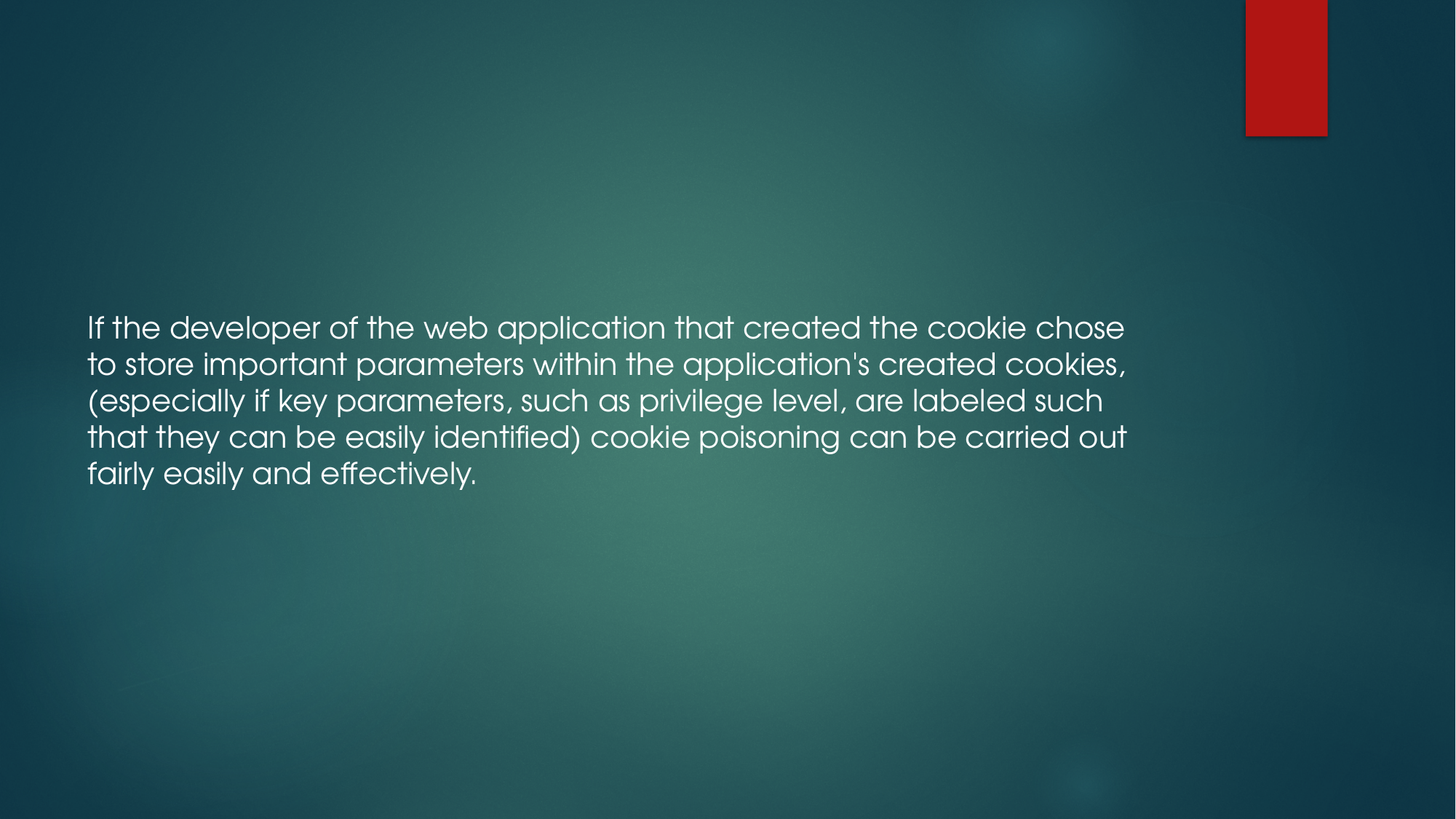

#

If the developer of the web application that created the cookie chose to store important parameters within the application's created cookies, (especially if key parameters, such as privilege level, are labeled such that they can be easily identified) cookie poisoning can be carried out fairly easily and effectively.